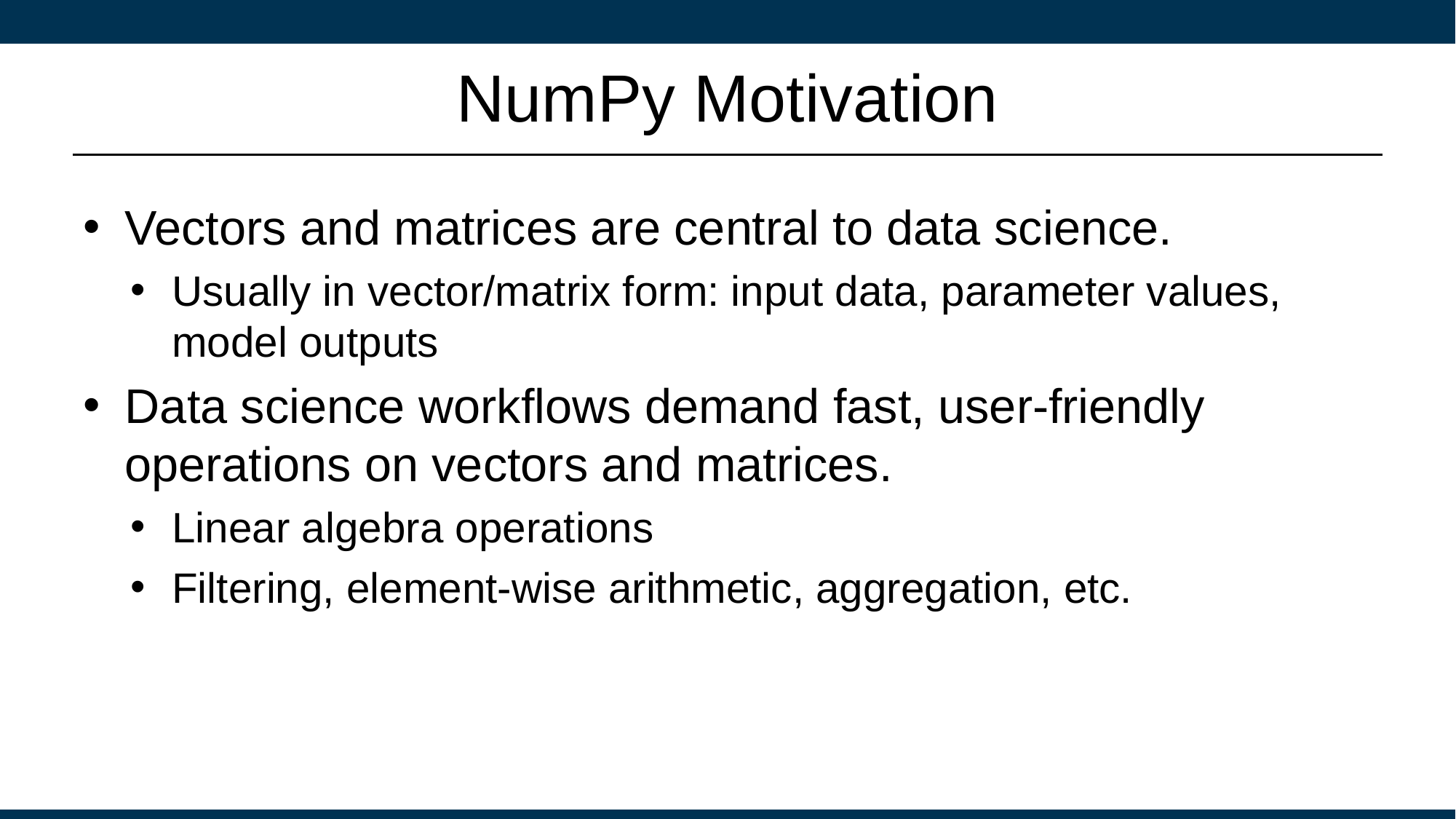

# NumPy Motivation
Vectors and matrices are central to data science.
Usually in vector/matrix form: input data, parameter values, model outputs
Data science workflows demand fast, user-friendly operations on vectors and matrices.
Linear algebra operations
Filtering, element-wise arithmetic, aggregation, etc.